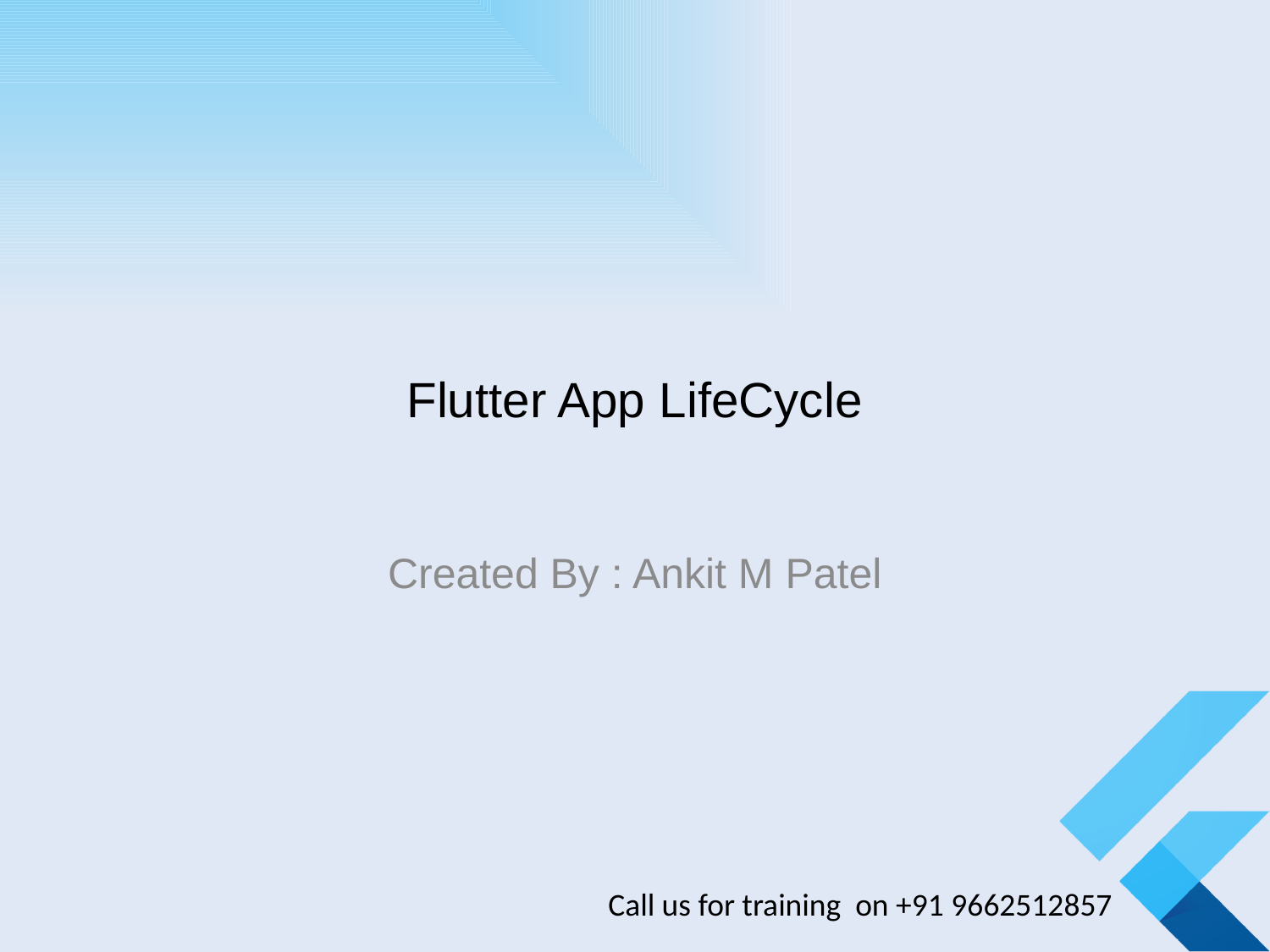

# Flutter App LifeCycle
Created By : Ankit M Patel